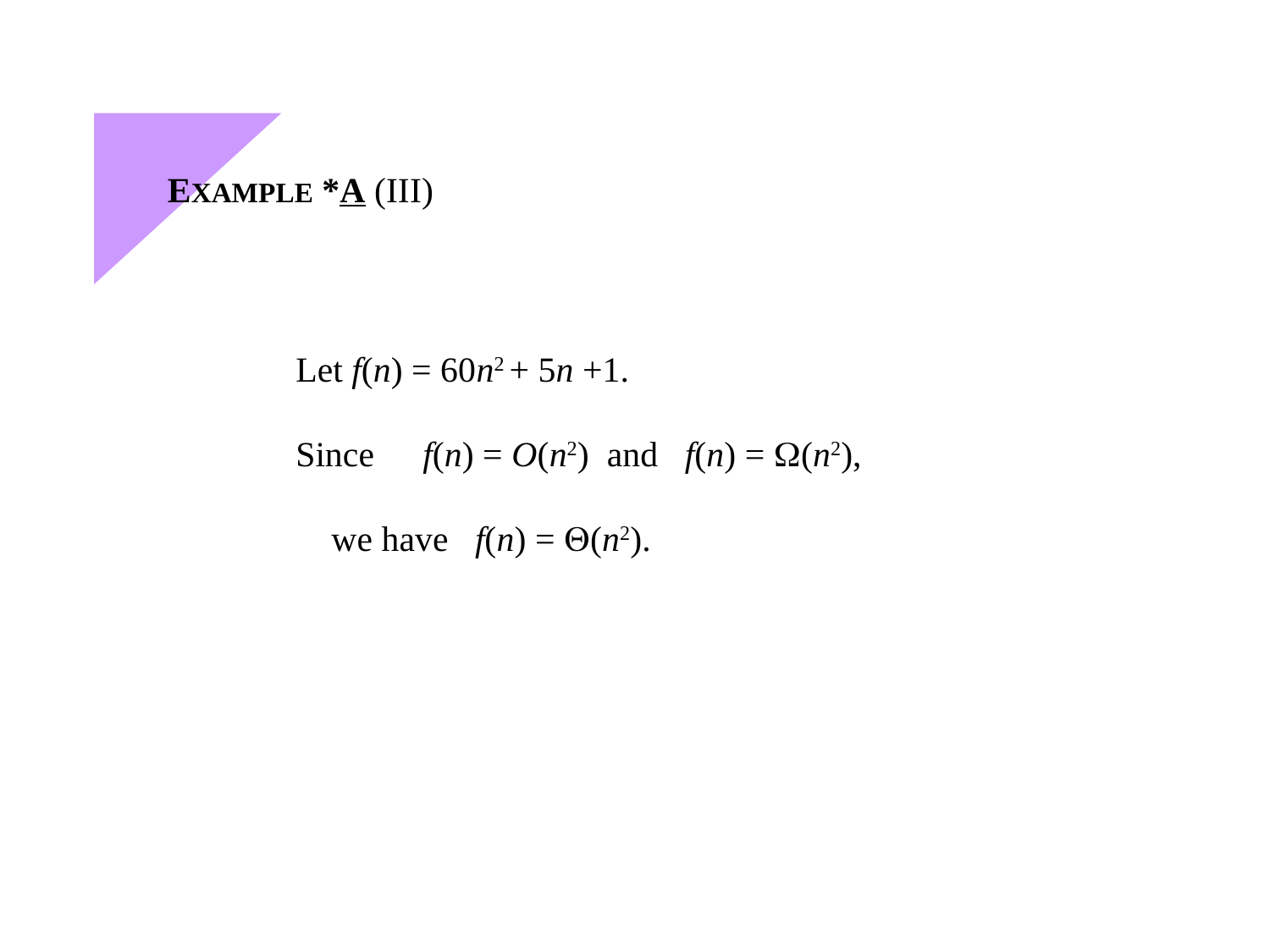

EXAMPLE *A (III)
Let f(n) = 60n2 + 5n +1.

Since	f(n) = O(n2)  and   f(n) = Ω(n2),

    we have   f(n) = Θ(n2).